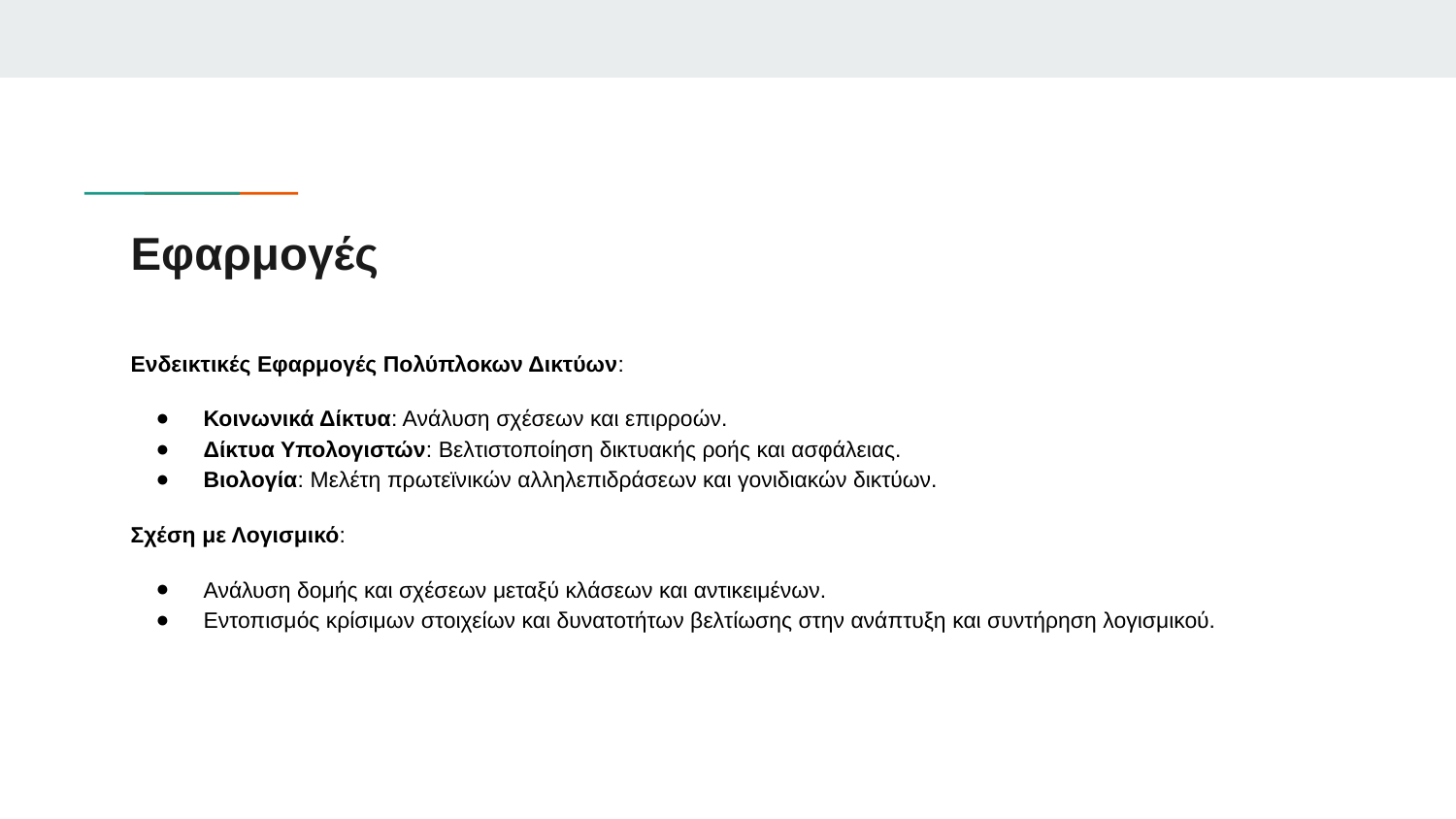

# Εφαρμογές
Ενδεικτικές Εφαρμογές Πολύπλοκων Δικτύων:
Κοινωνικά Δίκτυα: Ανάλυση σχέσεων και επιρροών.
Δίκτυα Υπολογιστών: Βελτιστοποίηση δικτυακής ροής και ασφάλειας.
Βιολογία: Μελέτη πρωτεϊνικών αλληλεπιδράσεων και γονιδιακών δικτύων.
Σχέση με Λογισμικό:
Ανάλυση δομής και σχέσεων μεταξύ κλάσεων και αντικειμένων.
Εντοπισμός κρίσιμων στοιχείων και δυνατοτήτων βελτίωσης στην ανάπτυξη και συντήρηση λογισμικού.